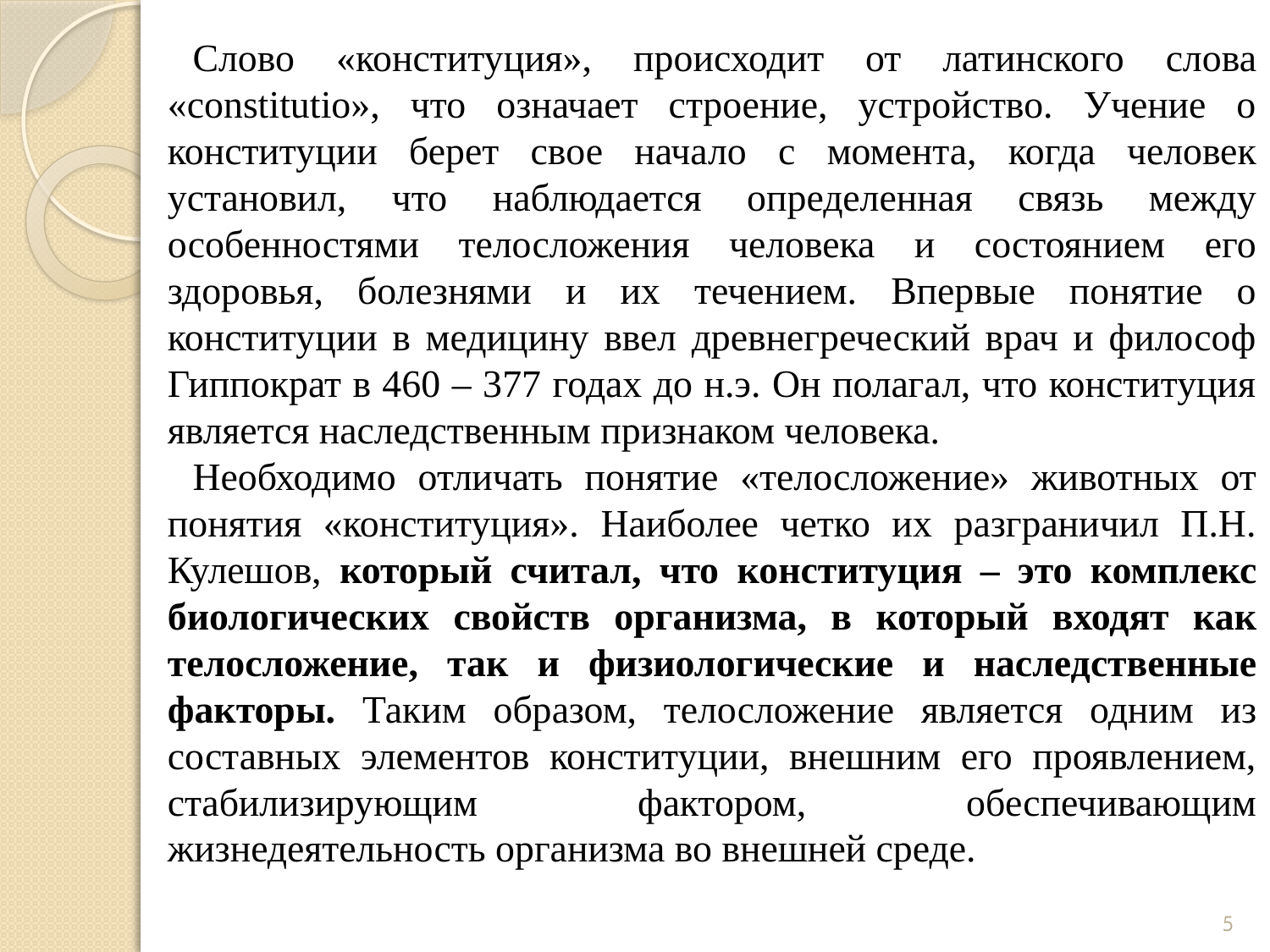

Слово «конституция», происходит от латинского слова «constitutio», что означает строение, устройство. Учение о конституции берет свое начало с момента, когда человек установил, что наблюдается определенная связь между особенностями телосложения человека и состоянием его здоровья, болезнями и их течением. Впервые понятие о конституции в медицину ввел древнегреческий врач и философ Гиппократ в 460 – 377 годах до н.э. Он полагал, что конституция является наследственным признаком человека.
Необходимо отличать понятие «телосложение» животных от понятия «конституция». Наиболее четко их разграничил П.Н. Кулешов, который считал, что конституция – это комплекс биологических свойств организма, в который входят как телосложение, так и физиологические и наследственные факторы. Таким образом, телосложение является одним из составных элементов конституции, внешним его проявлением, стабилизирующим фактором, обеспечивающим жизнедеятельность организма во внешней среде.

5